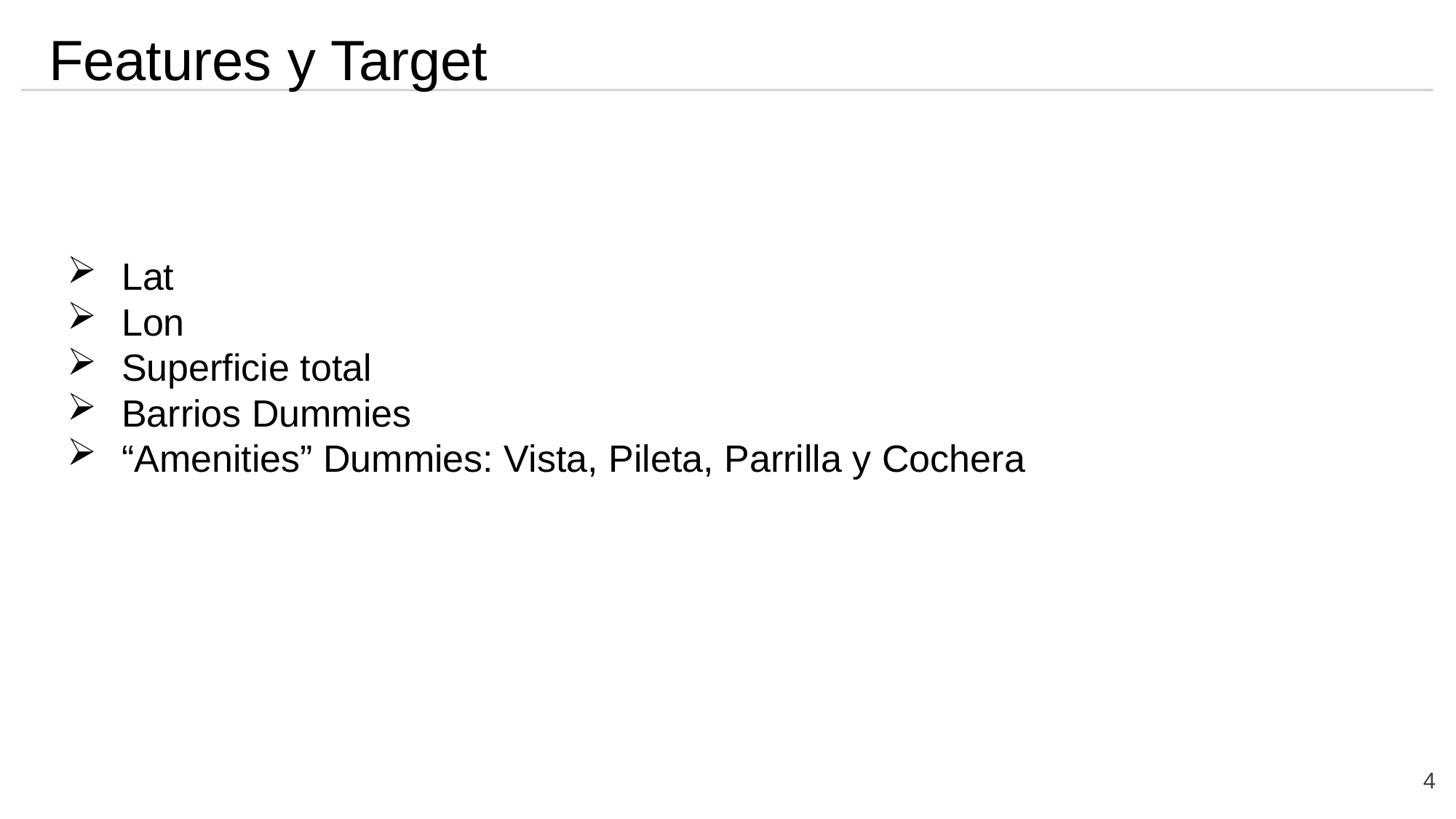

# Features y Target

Lat
Lon
Superficie total
Barrios Dummies
“Amenities” Dummies: Vista, Pileta, Parrilla y Cochera
4